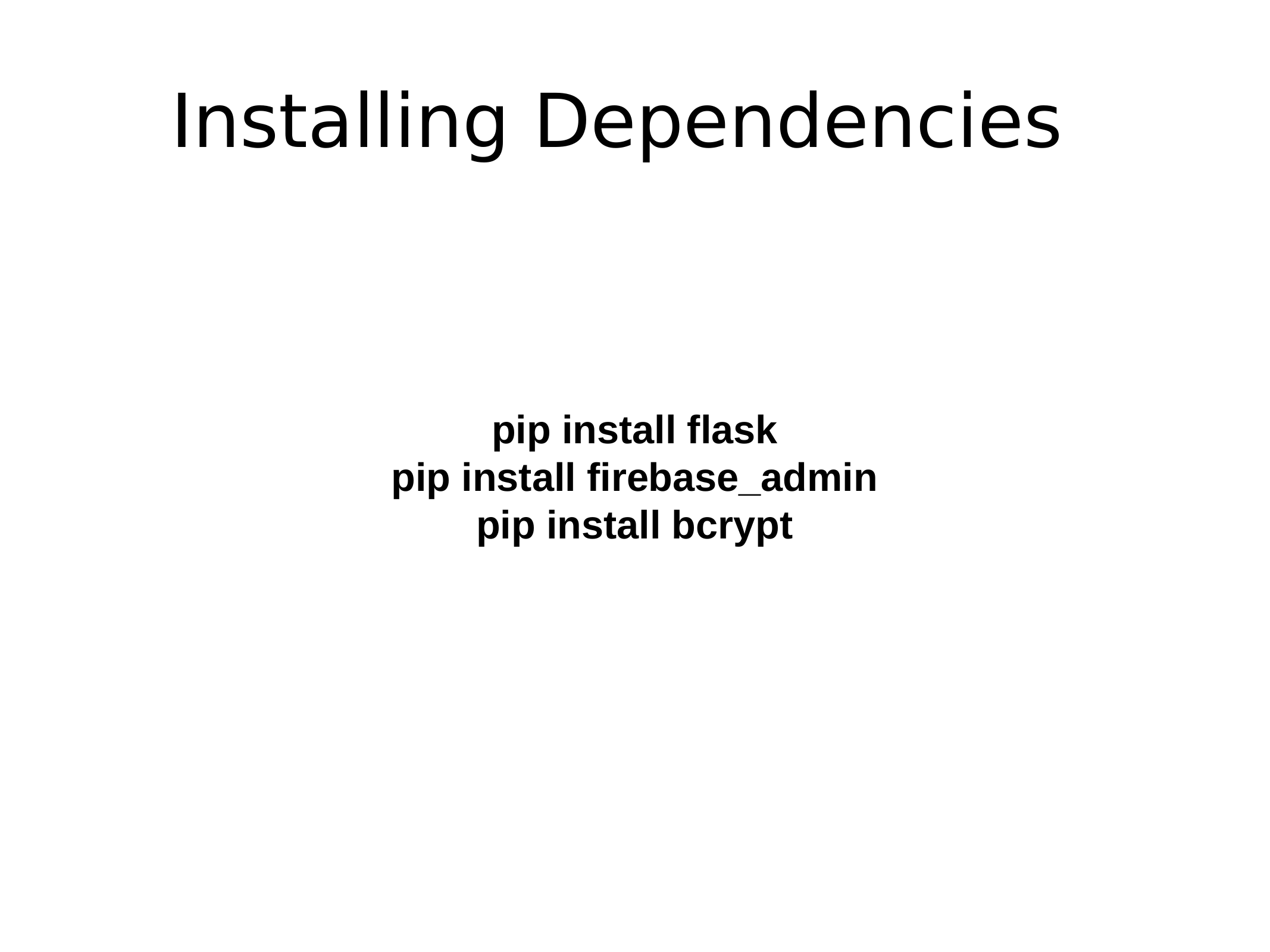

# Installing Dependencies
pip install flask
pip install firebase_admin
pip install bcrypt